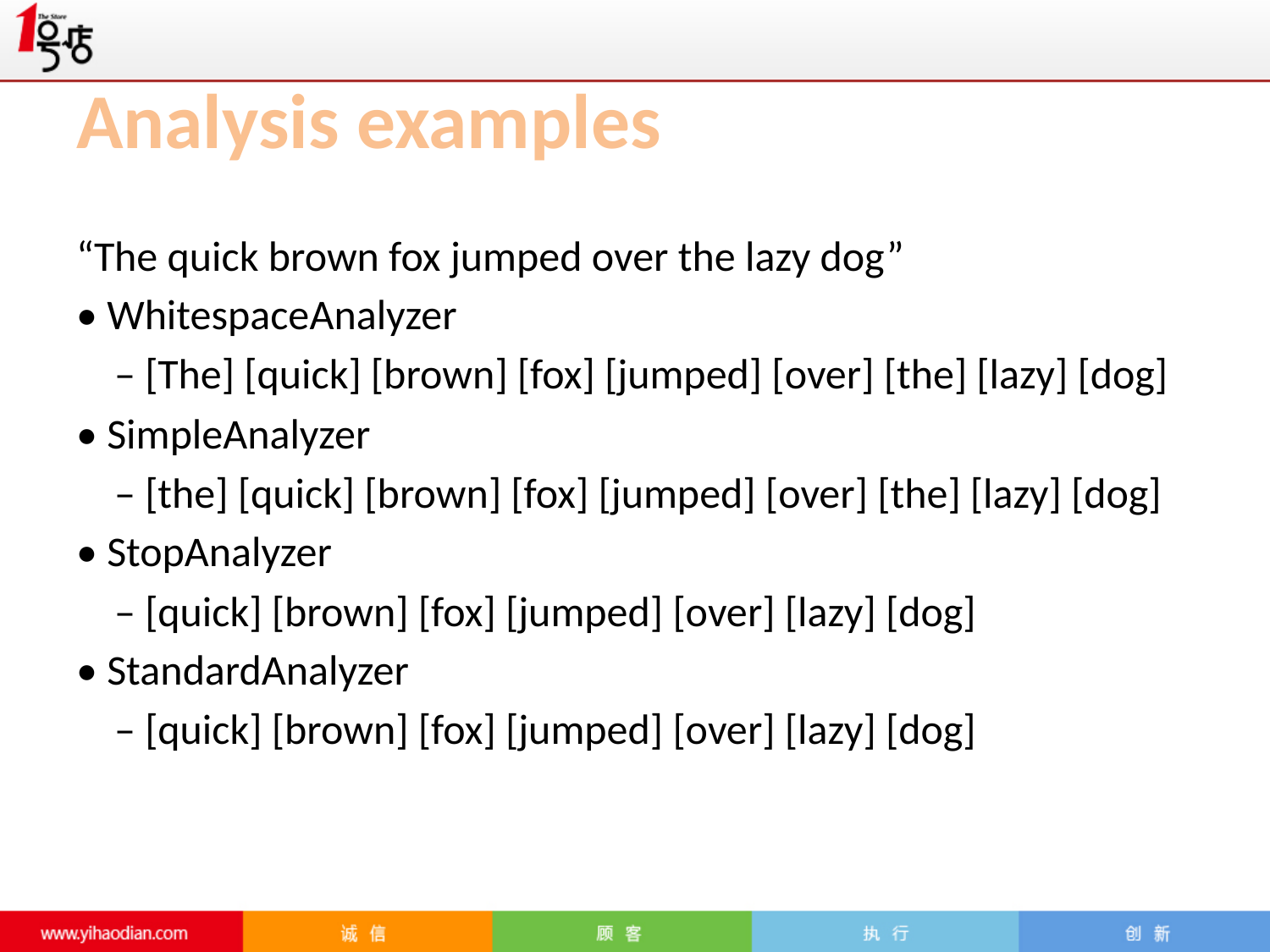

# Analysis examples
“The quick brown fox jumped over the lazy dog”
• WhitespaceAnalyzer
    – [The] [quick] [brown] [fox] [jumped] [over] [the] [lazy] [dog]
• SimpleAnalyzer
    – [the] [quick] [brown] [fox] [jumped] [over] [the] [lazy] [dog]
• StopAnalyzer
    – [quick] [brown] [fox] [jumped] [over] [lazy] [dog]
• StandardAnalyzer
    – [quick] [brown] [fox] [jumped] [over] [lazy] [dog]